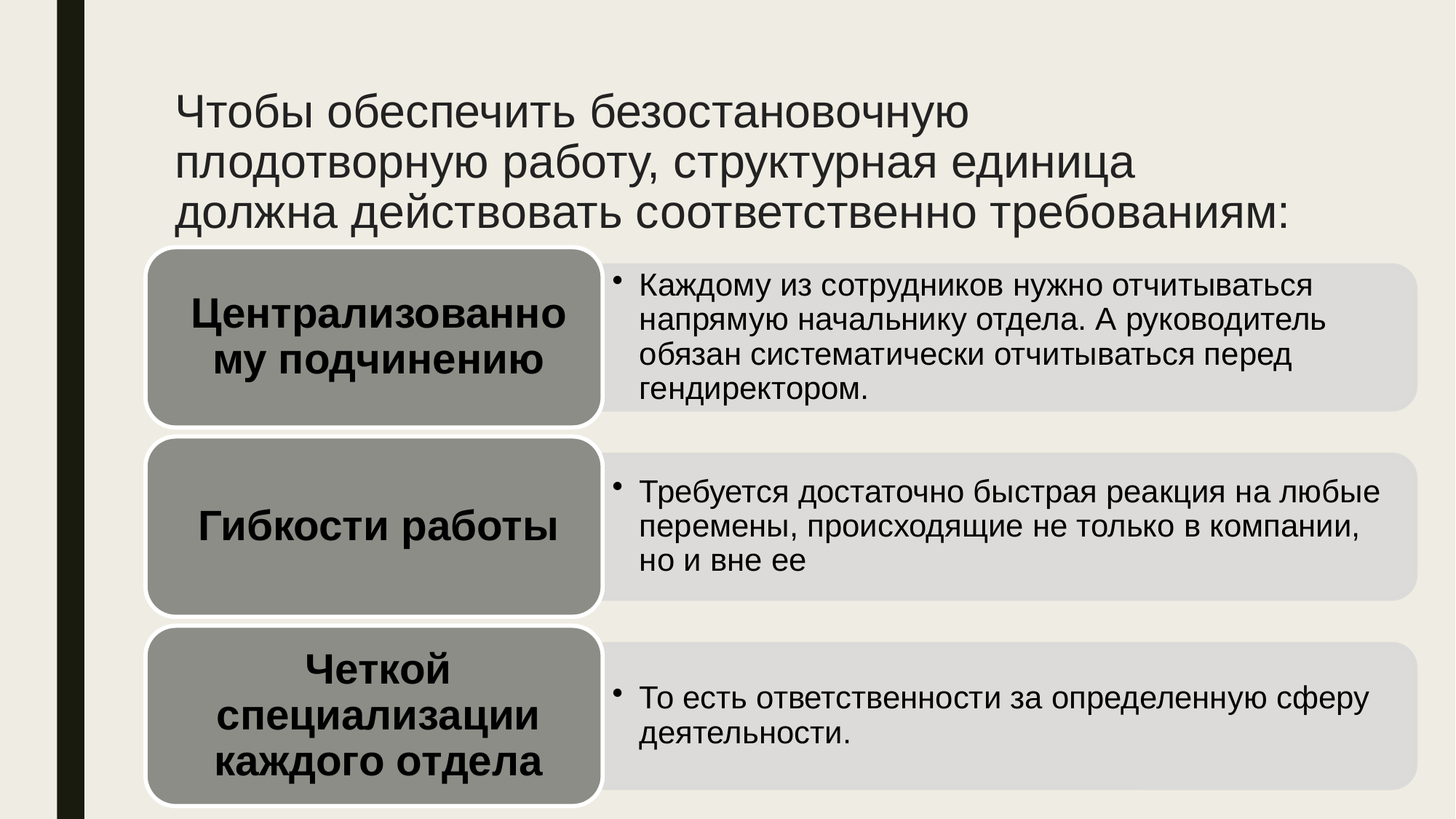

# Чтобы обеспечить безостановочную плодотворную работу, структурная единица должна действовать соответственно требованиям:
Каждому из сотрудников нужно отчитываться напрямую начальнику отдела. А руководитель обязан систематически отчитываться перед гендиректором.
Централизованному подчинению
Требуется достаточно быстрая реакция на любые перемены, происходящие не только в компании, но и вне ее
Гибкости работы
То есть ответственности за определенную сферу деятельности.
Четкой специализации каждого отдела